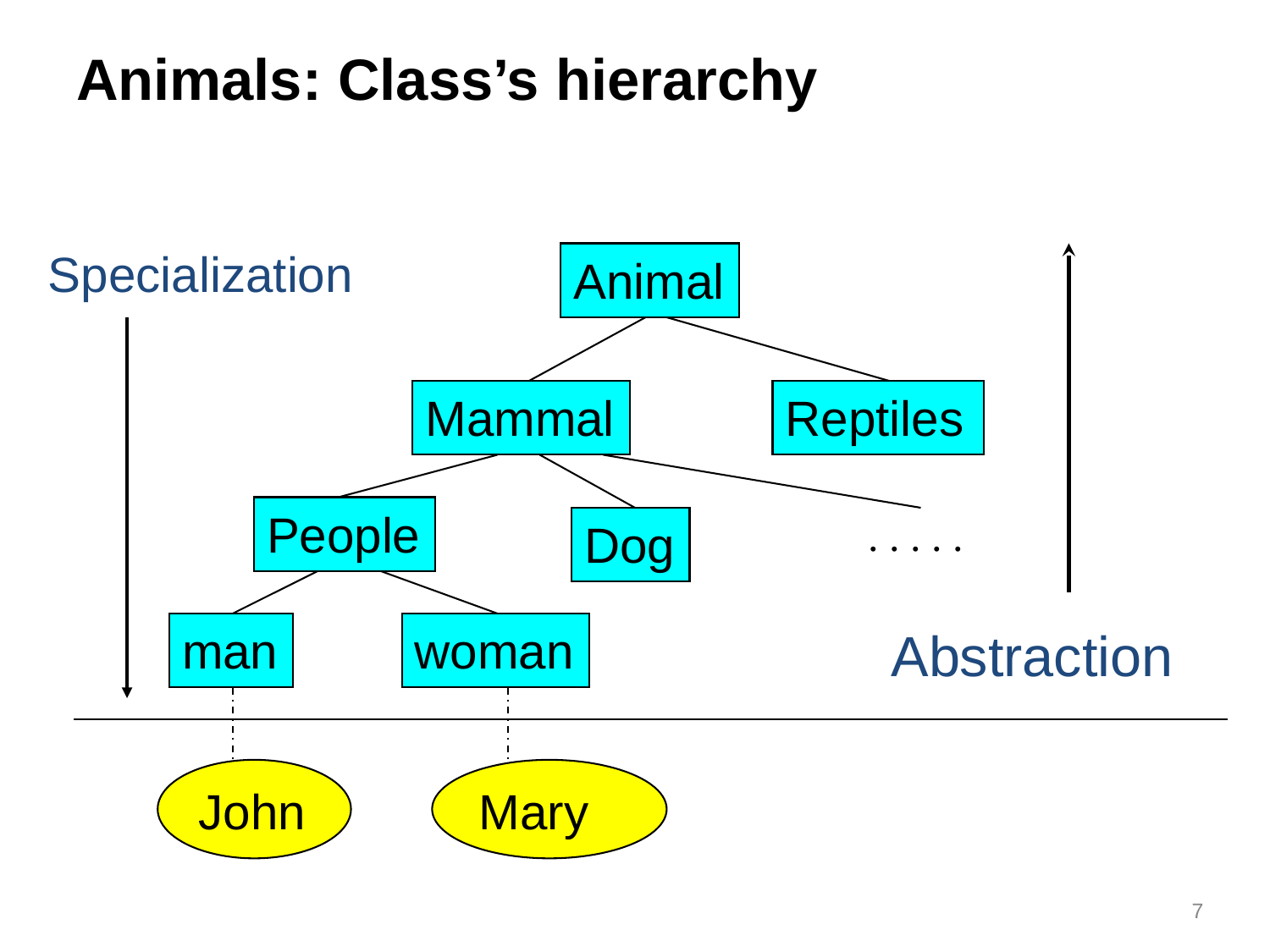

# Animals: Class’s hierarchy
Specialization
Animal
Mammal
Reptiles
People
. . . . .
Dog
man
woman
Abstraction
John
Mary
7